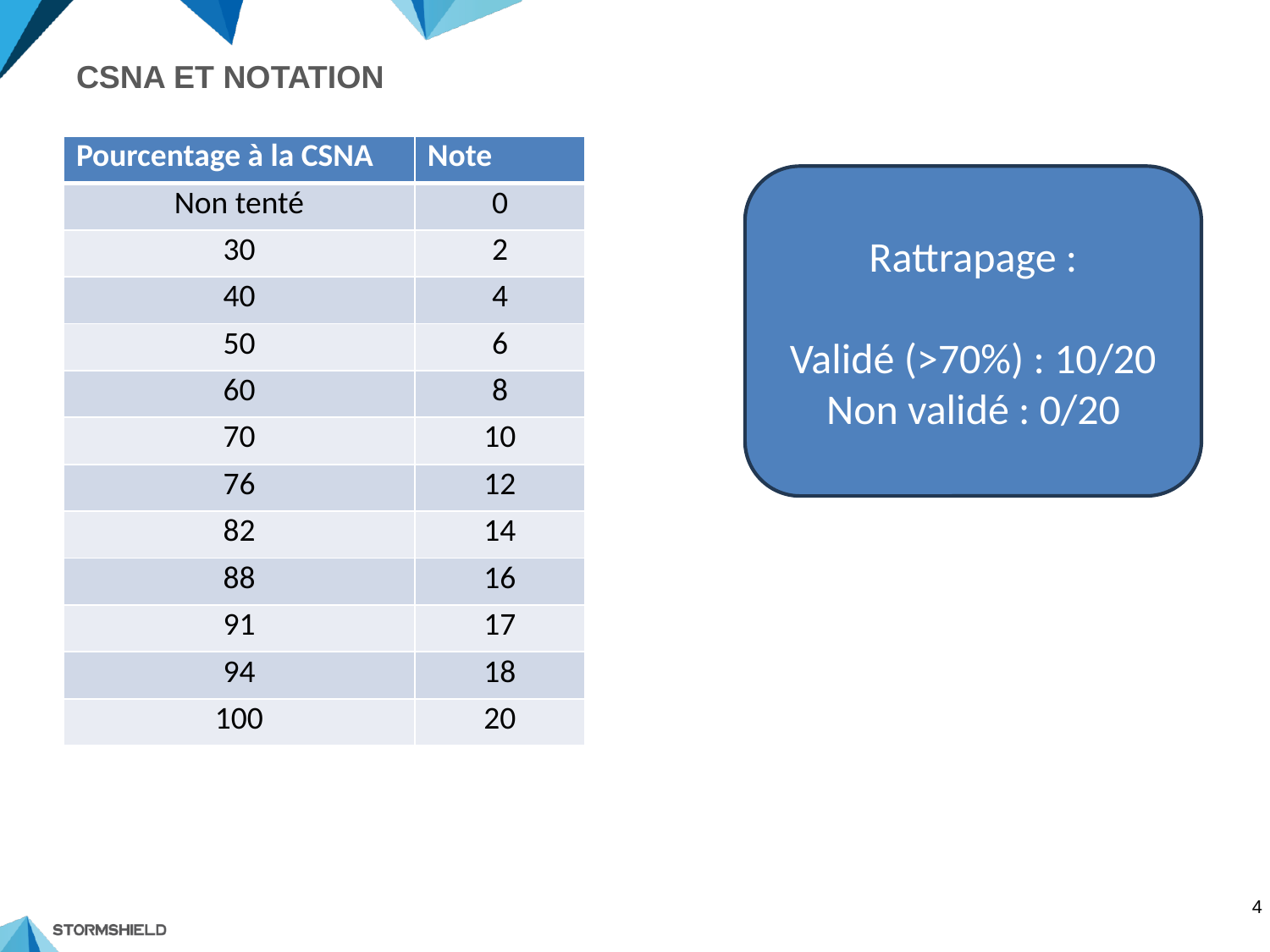

# CSNA et Notation
| Pourcentage à la CSNA | Note |
| --- | --- |
| Non tenté | 0 |
| 30 | 2 |
| 40 | 4 |
| 50 | 6 |
| 60 | 8 |
| 70 | 10 |
| 76 | 12 |
| 82 | 14 |
| 88 | 16 |
| 91 | 17 |
| 94 | 18 |
| 100 | 20 |
Rattrapage :

Validé (>70%) : 10/20
Non validé : 0/20